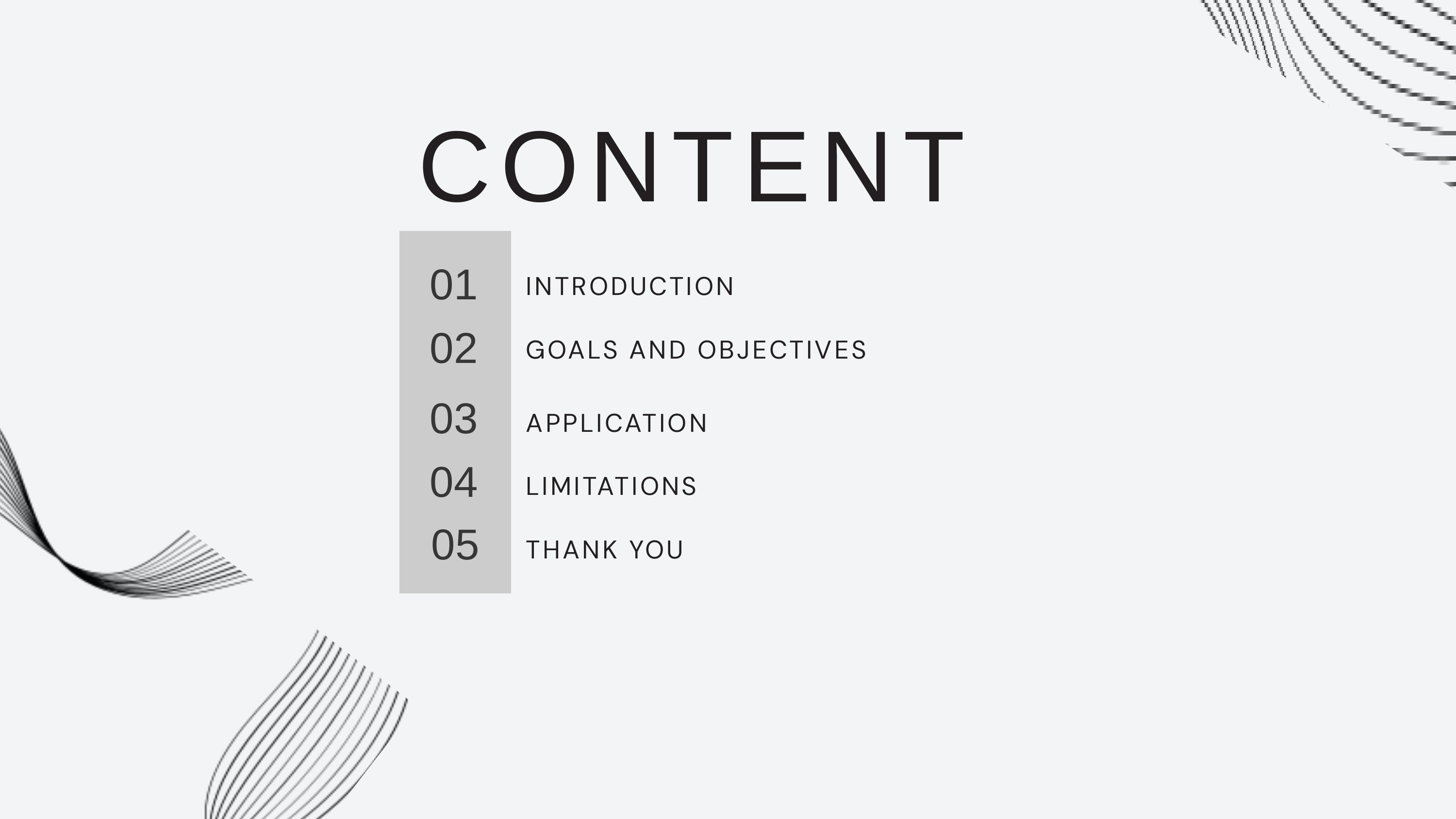

CONTENT

01
INTRODUCTION
02
GOALS AND OBJECTIVES
03
APPLICATION

04
LIMITATIONS
05
THANK YOU